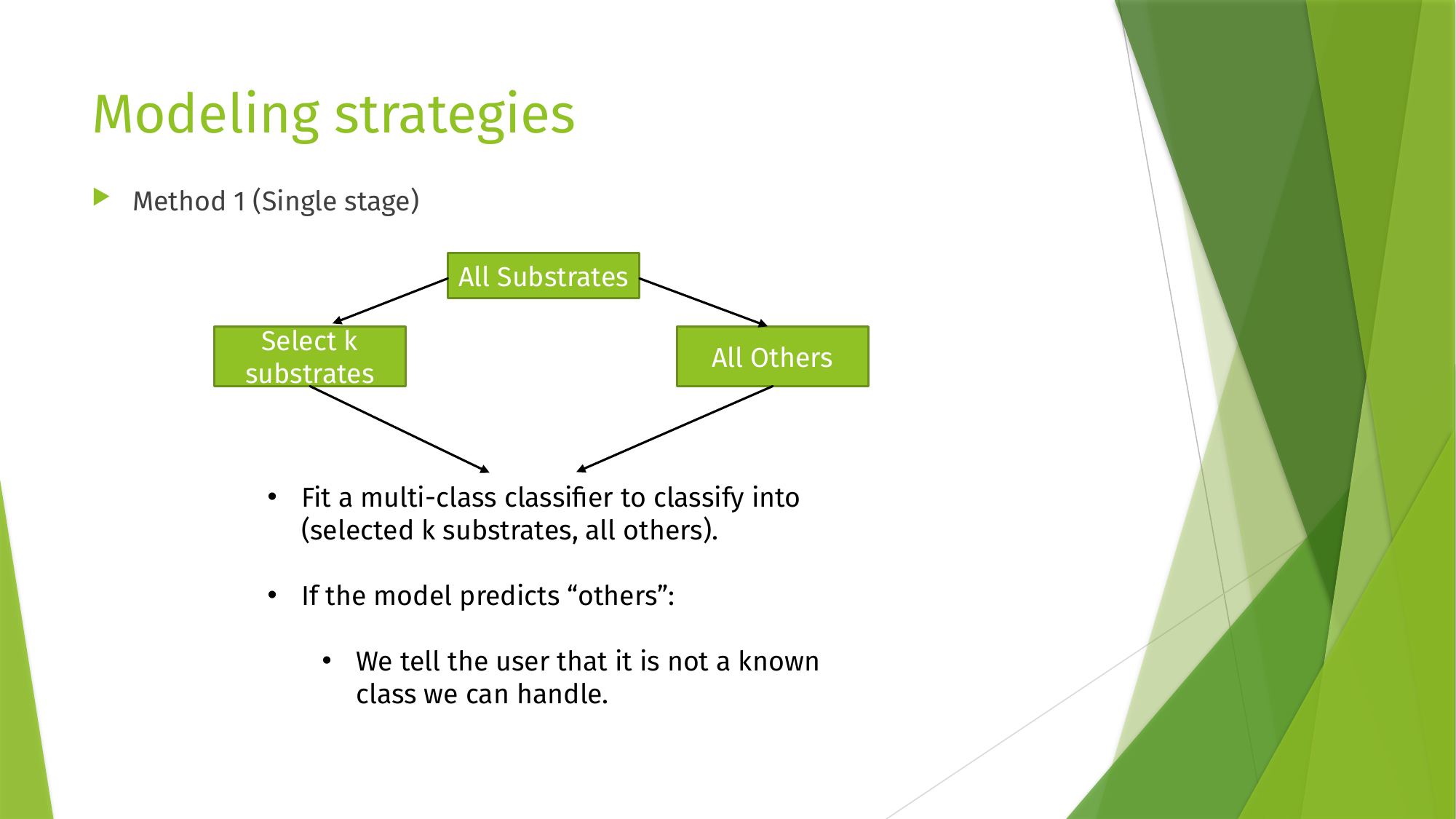

# Modeling strategies
Method 1 (Single stage)

All Substrates
Select k substrates
All Others
Fit a multi-class classifier to classify into (selected k substrates, all others).
If the model predicts “others”:
We tell the user that it is not a known class we can handle.